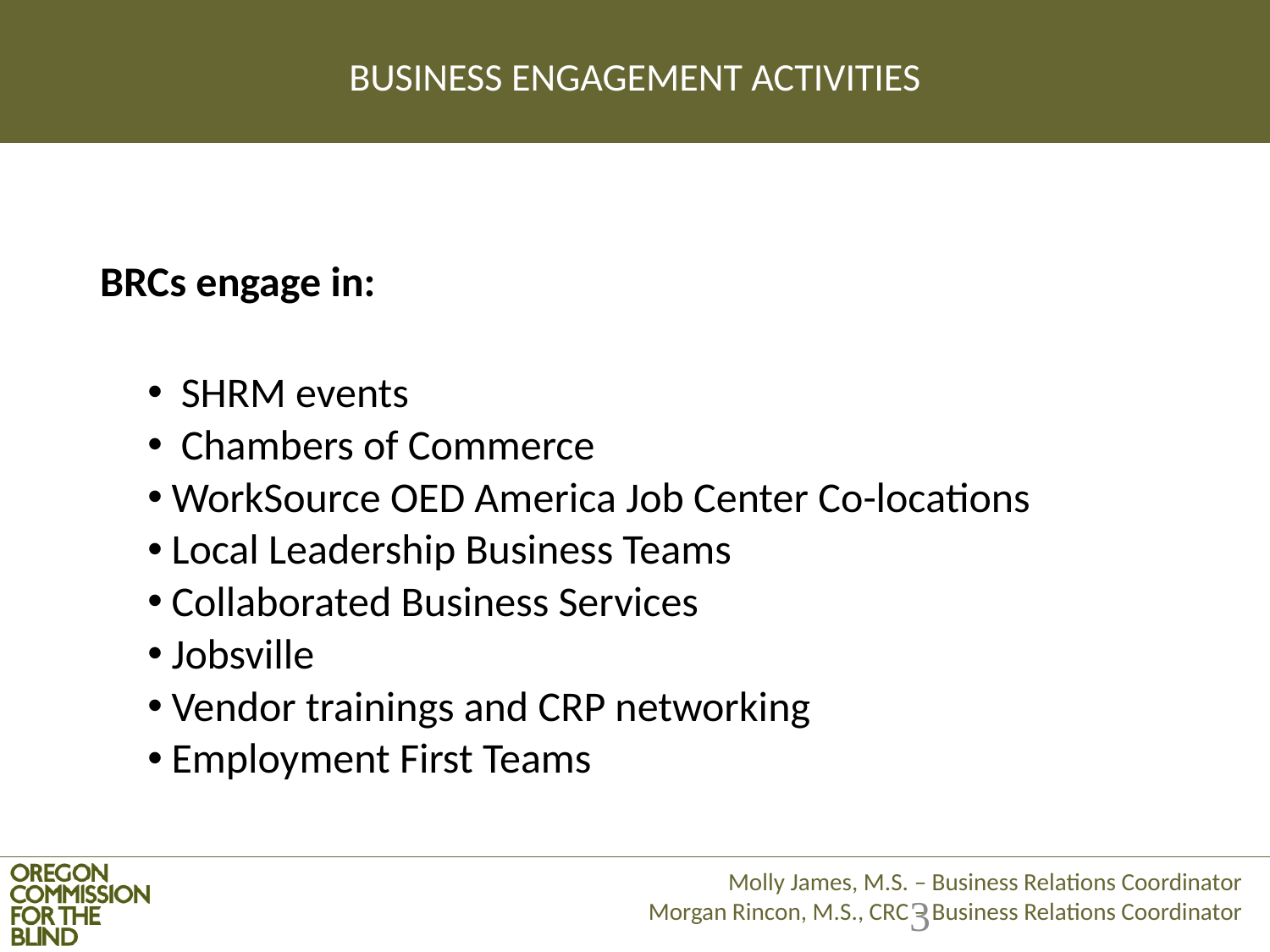

# BUSINESS ENGAGEMENT ACTIVITIES
BRCs engage in:

 SHRM events
 Chambers of Commerce
WorkSource OED America Job Center Co-locations
Local Leadership Business Teams
Collaborated Business Services
Jobsville
Vendor trainings and CRP networking
Employment First Teams

3